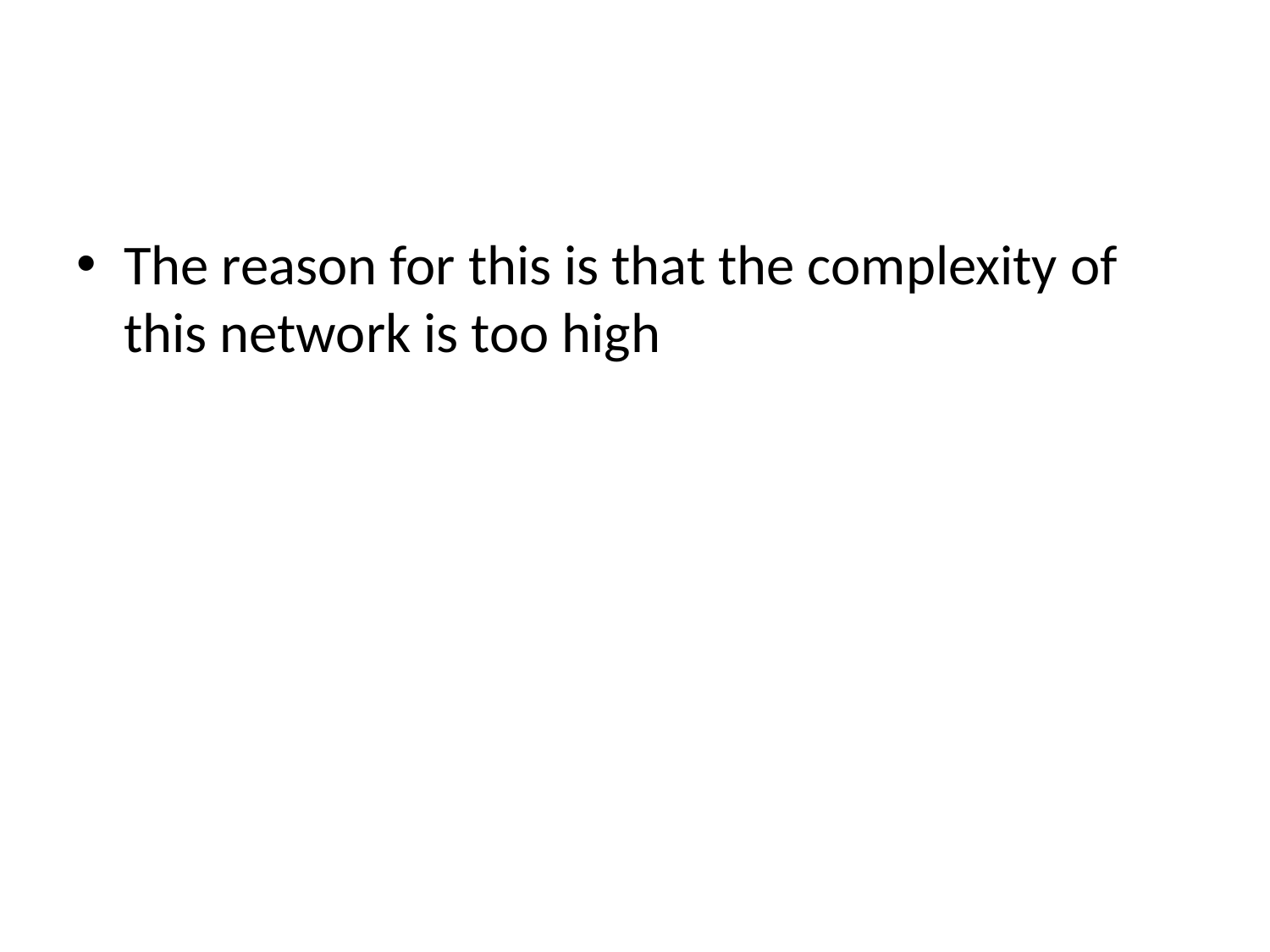

#
The reason for this is that the complexity of this network is too high